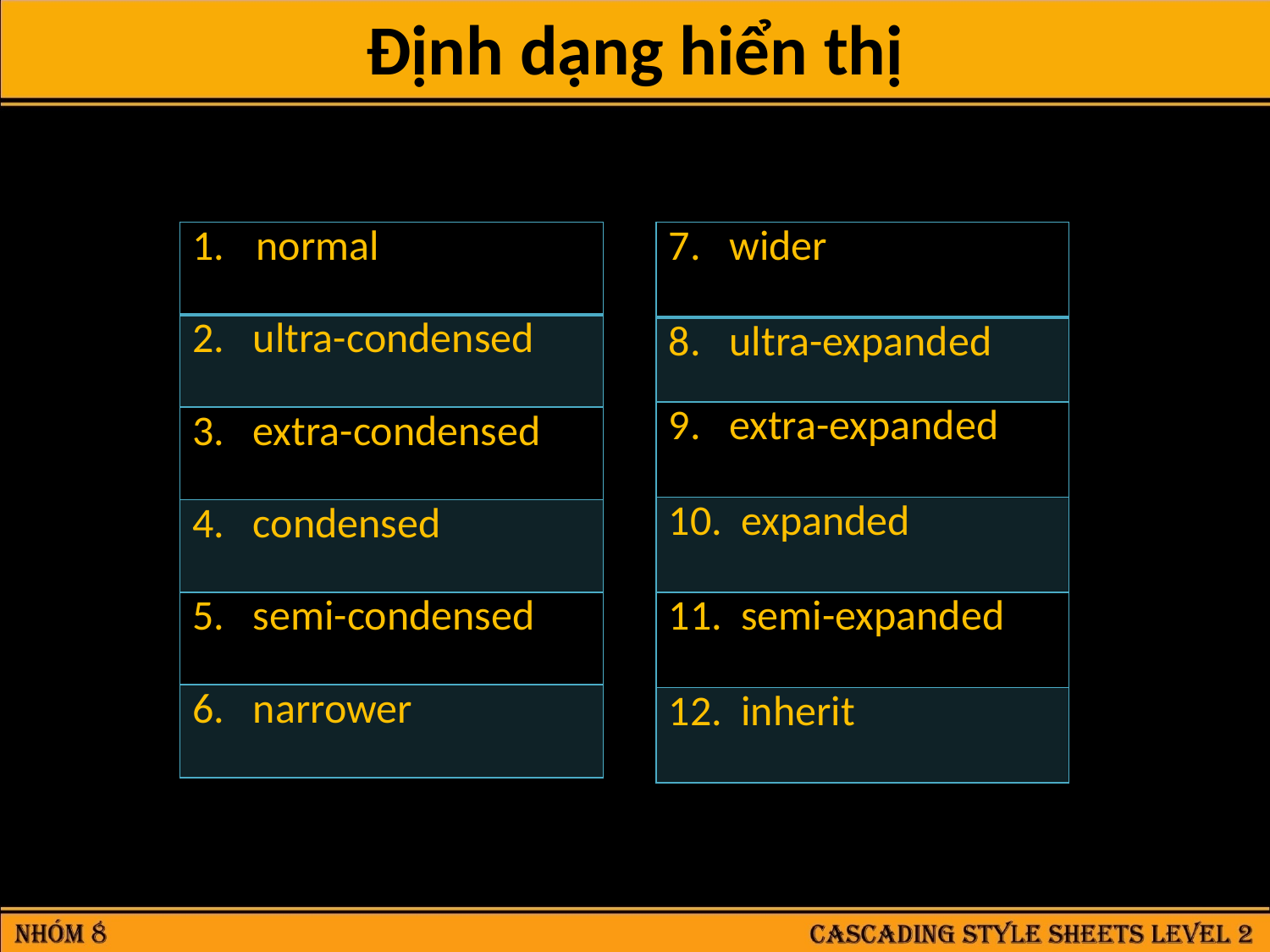

Định dạng hiển thị
| normal |
| --- |
| 2. ultra-condensed |
| 3. extra-condensed |
| 4. condensed |
| 5. semi-condensed |
| 6. narrower |
| 7. wider |
| --- |
| 8. ultra-expanded |
| 9. extra-expanded |
| 10. expanded |
| 11. semi-expanded |
| 12. inherit |